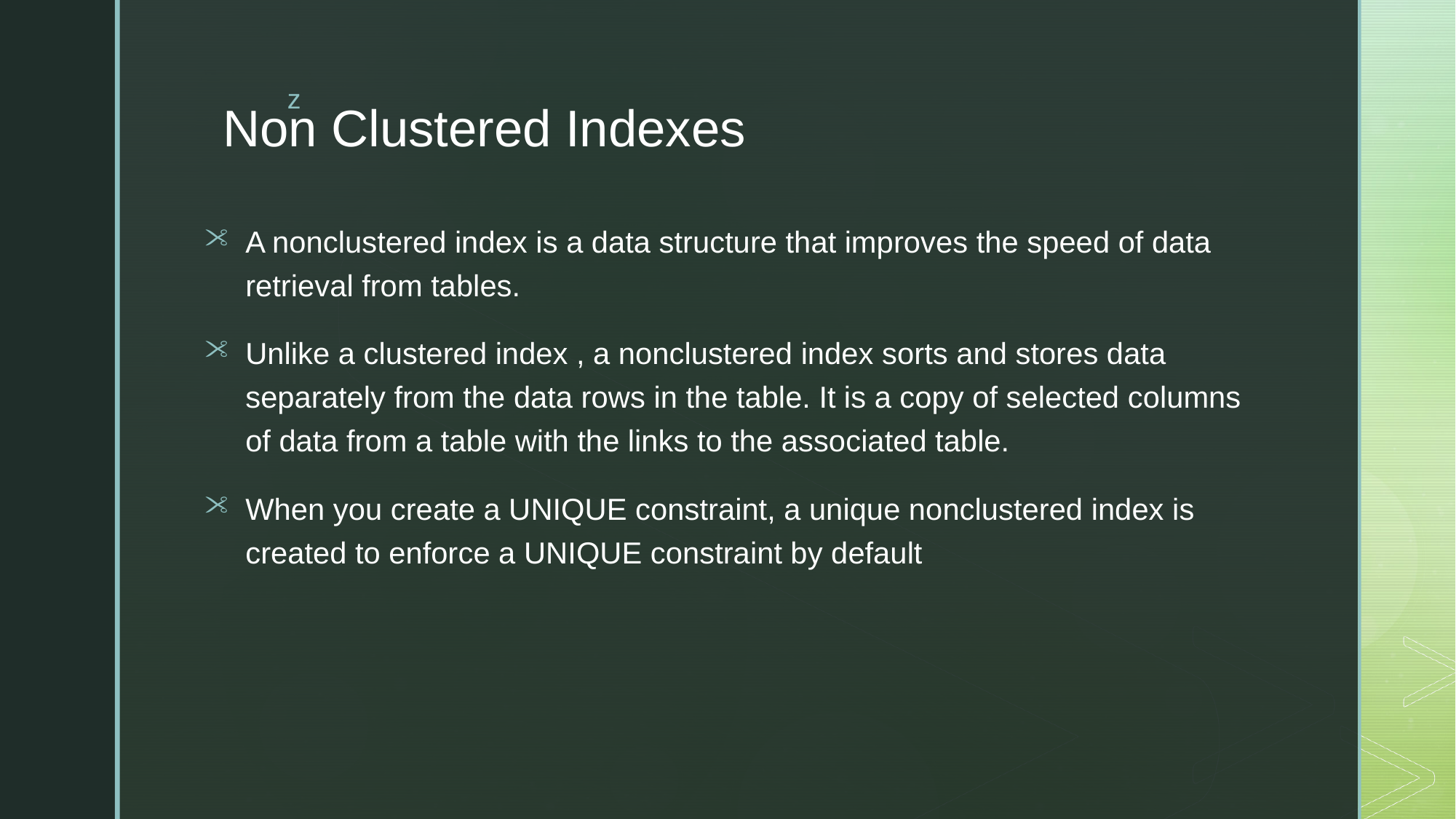

# Non Clustered Indexes
A nonclustered index is a data structure that improves the speed of data retrieval from tables.
Unlike a clustered index , a nonclustered index sorts and stores data separately from the data rows in the table. It is a copy of selected columns of data from a table with the links to the associated table.
When you create a UNIQUE constraint, a unique nonclustered index is created to enforce a UNIQUE constraint by default